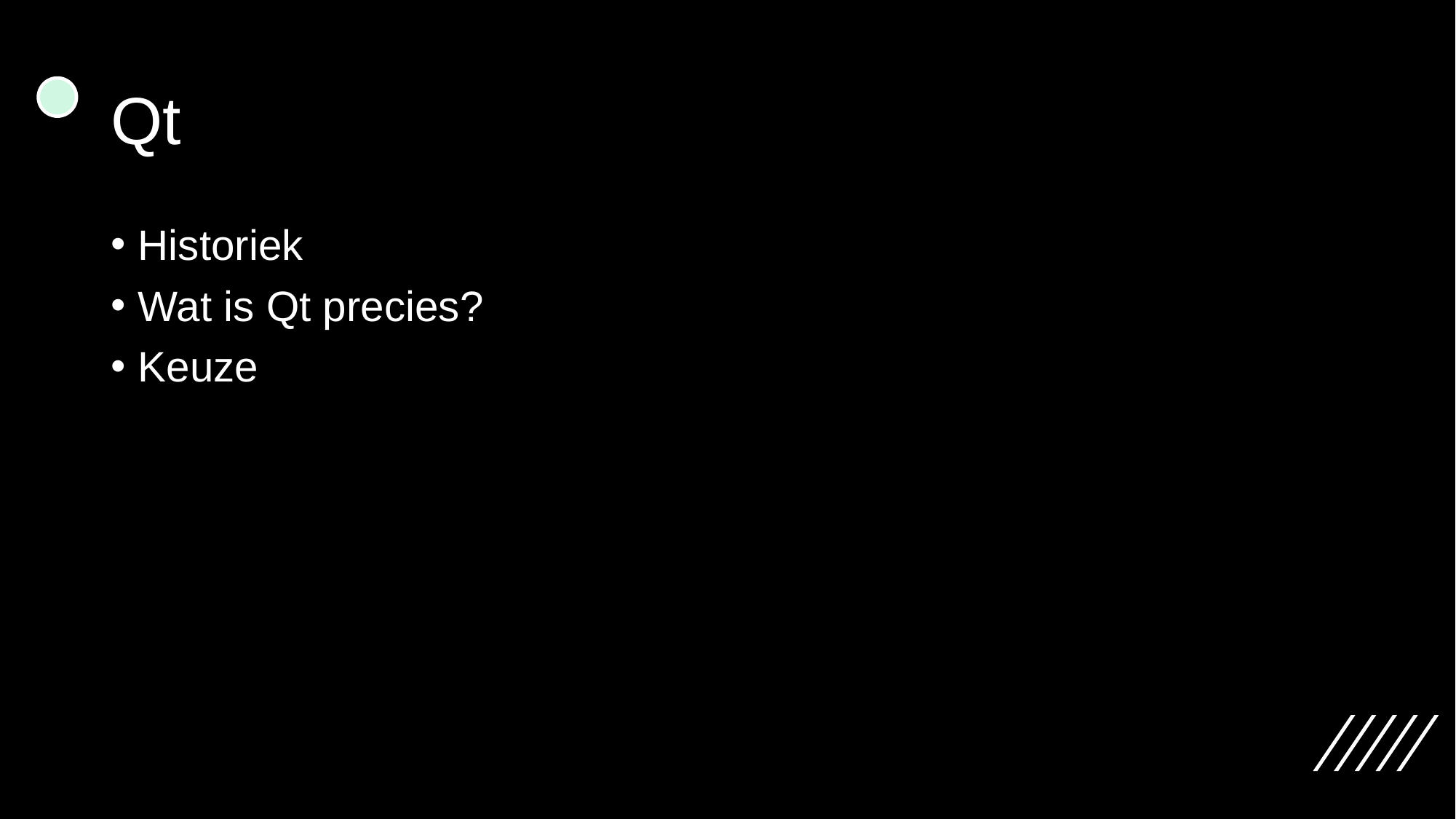

# Qt
Historiek
Wat is Qt precies?
Keuze